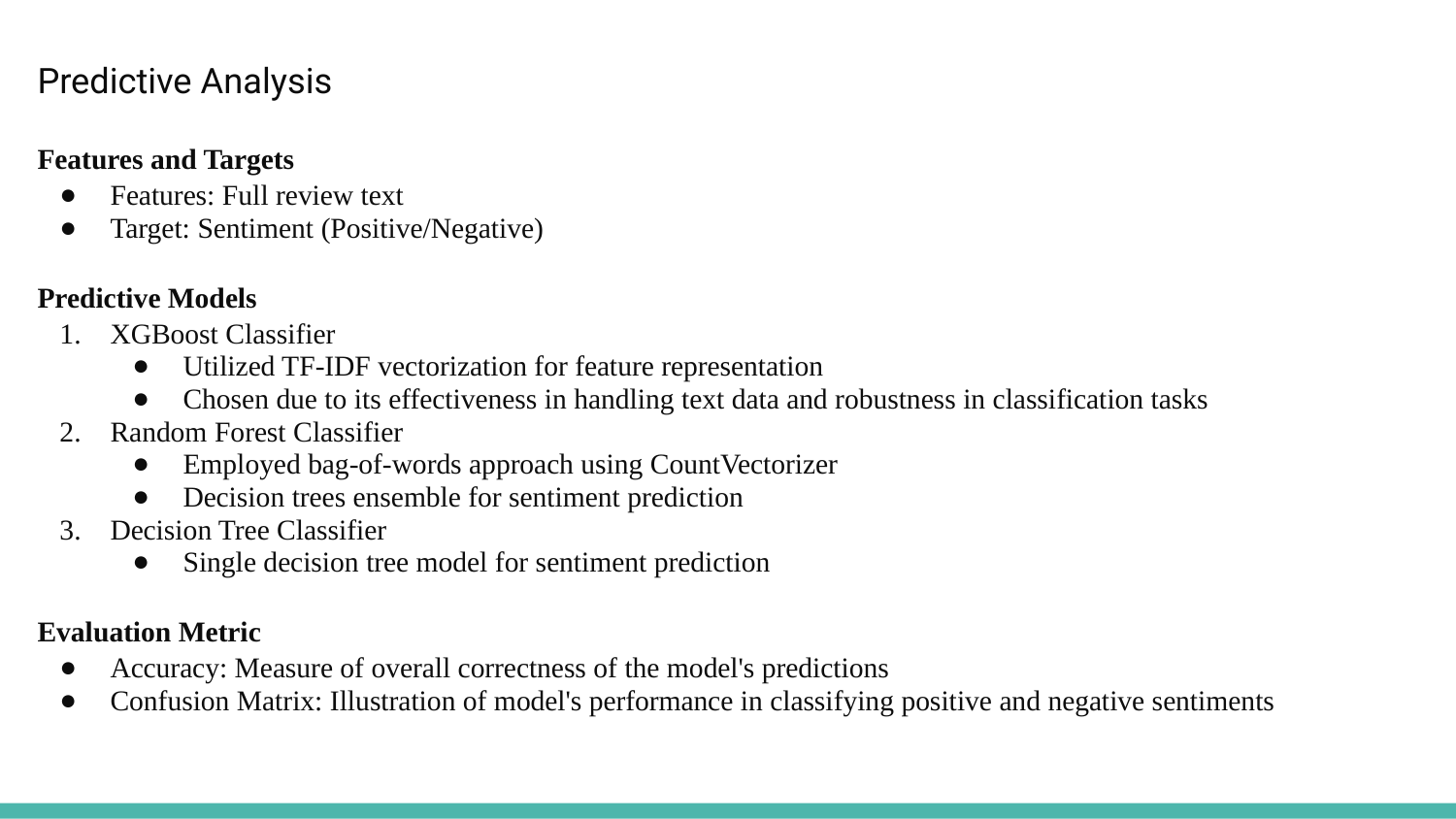

# Predictive Analysis

Features and Targets
Features: Full review text
Target: Sentiment (Positive/Negative)
Predictive Models
XGBoost Classifier
Utilized TF-IDF vectorization for feature representation
Chosen due to its effectiveness in handling text data and robustness in classification tasks
Random Forest Classifier
Employed bag-of-words approach using CountVectorizer
Decision trees ensemble for sentiment prediction
Decision Tree Classifier
Single decision tree model for sentiment prediction
Evaluation Metric
Accuracy: Measure of overall correctness of the model's predictions
Confusion Matrix: Illustration of model's performance in classifying positive and negative sentiments